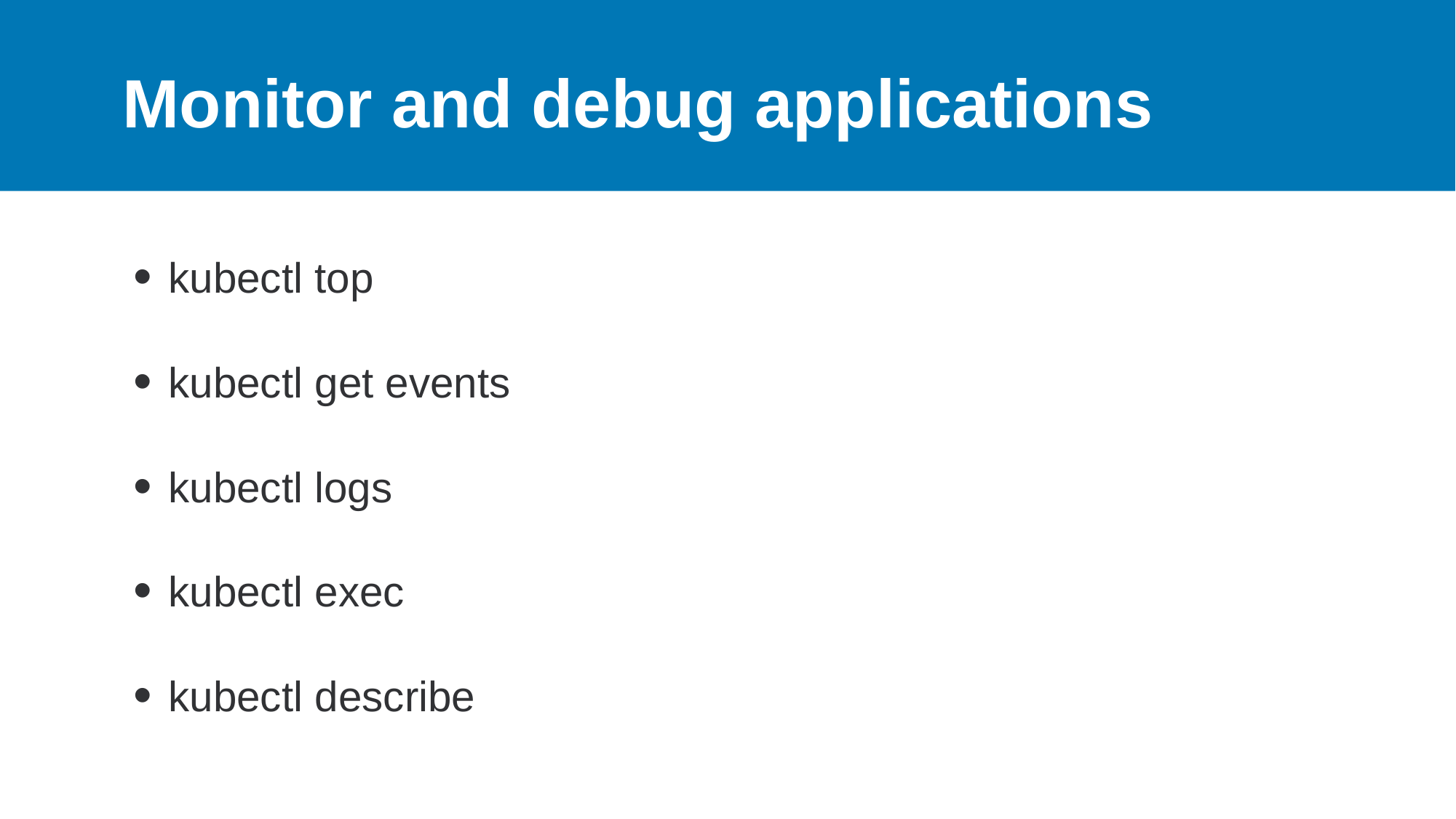

# Monitor and debug applications
kubectl top
kubectl get events
kubectl logs
kubectl exec
kubectl describe